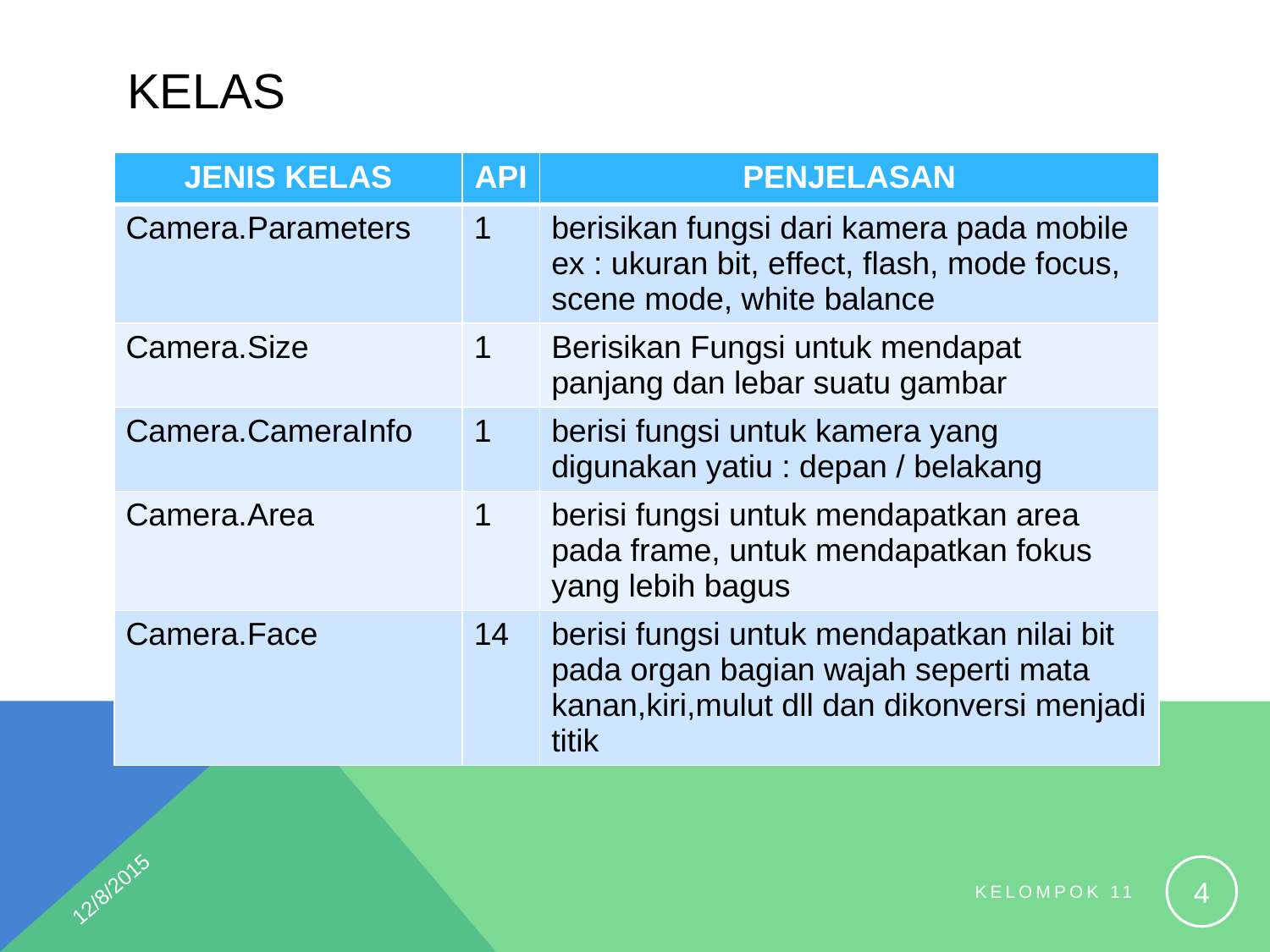

# KELAS
| JENIS KELAS | API | PENJELASAN |
| --- | --- | --- |
| Camera.Parameters | 1 | berisikan fungsi dari kamera pada mobile ex : ukuran bit, effect, flash, mode focus, scene mode, white balance |
| Camera.Size | 1 | Berisikan Fungsi untuk mendapat panjang dan lebar suatu gambar |
| Camera.CameraInfo | 1 | berisi fungsi untuk kamera yang digunakan yatiu : depan / belakang |
| Camera.Area | 1 | berisi fungsi untuk mendapatkan area pada frame, untuk mendapatkan fokus yang lebih bagus |
| Camera.Face | 14 | berisi fungsi untuk mendapatkan nilai bit pada organ bagian wajah seperti mata kanan,kiri,mulut dll dan dikonversi menjadi titik |
12/8/2015
4
Kelompok 11